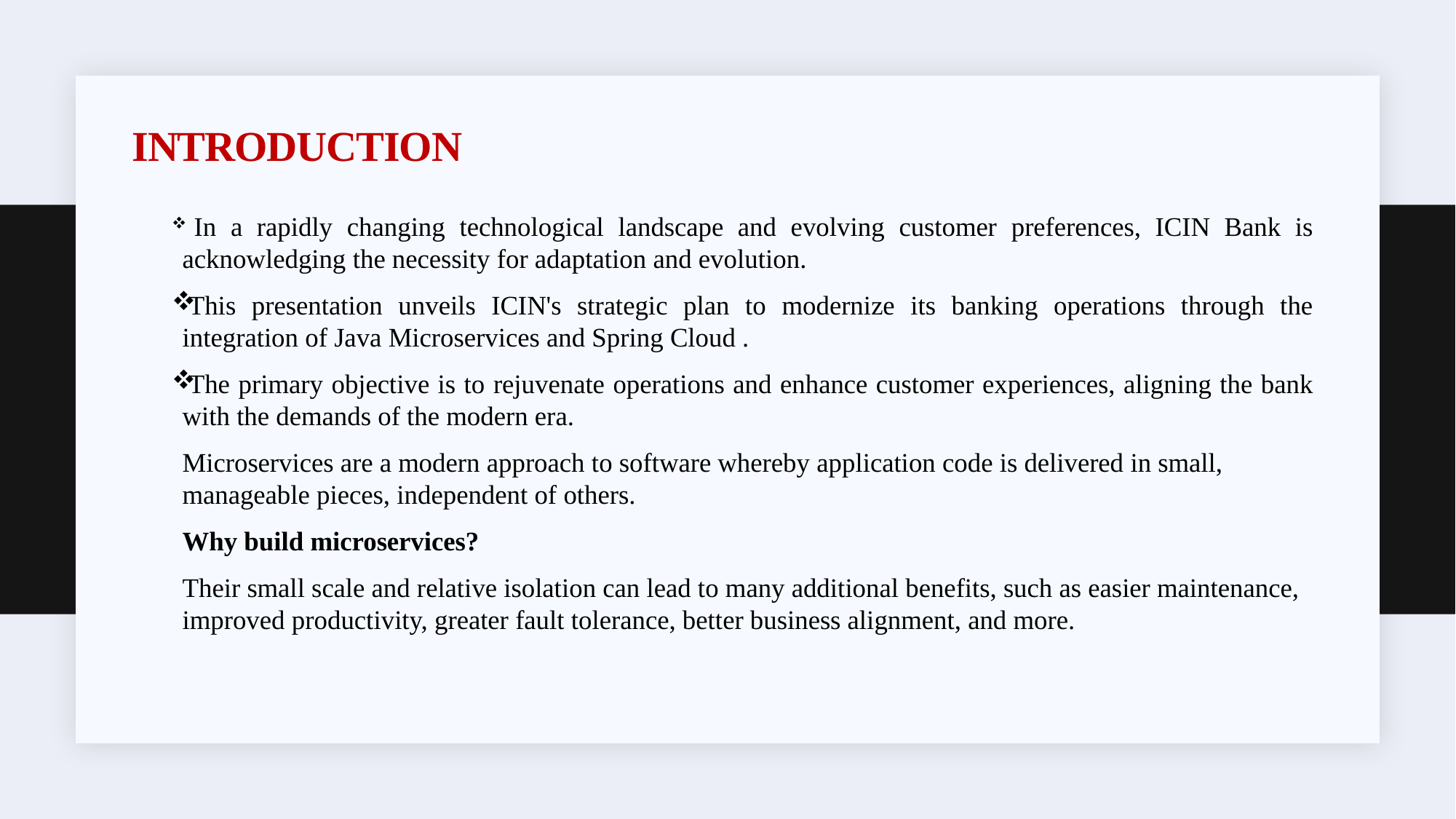

# INTRODUCTION
 In a rapidly changing technological landscape and evolving customer preferences, ICIN Bank is acknowledging the necessity for adaptation and evolution.
This presentation unveils ICIN's strategic plan to modernize its banking operations through the integration of Java Microservices and Spring Cloud .
The primary objective is to rejuvenate operations and enhance customer experiences, aligning the bank with the demands of the modern era.
Microservices are a modern approach to software whereby application code is delivered in small, manageable pieces, independent of others.
Why build microservices?
Their small scale and relative isolation can lead to many additional benefits, such as easier maintenance, improved productivity, greater fault tolerance, better business alignment, and more.